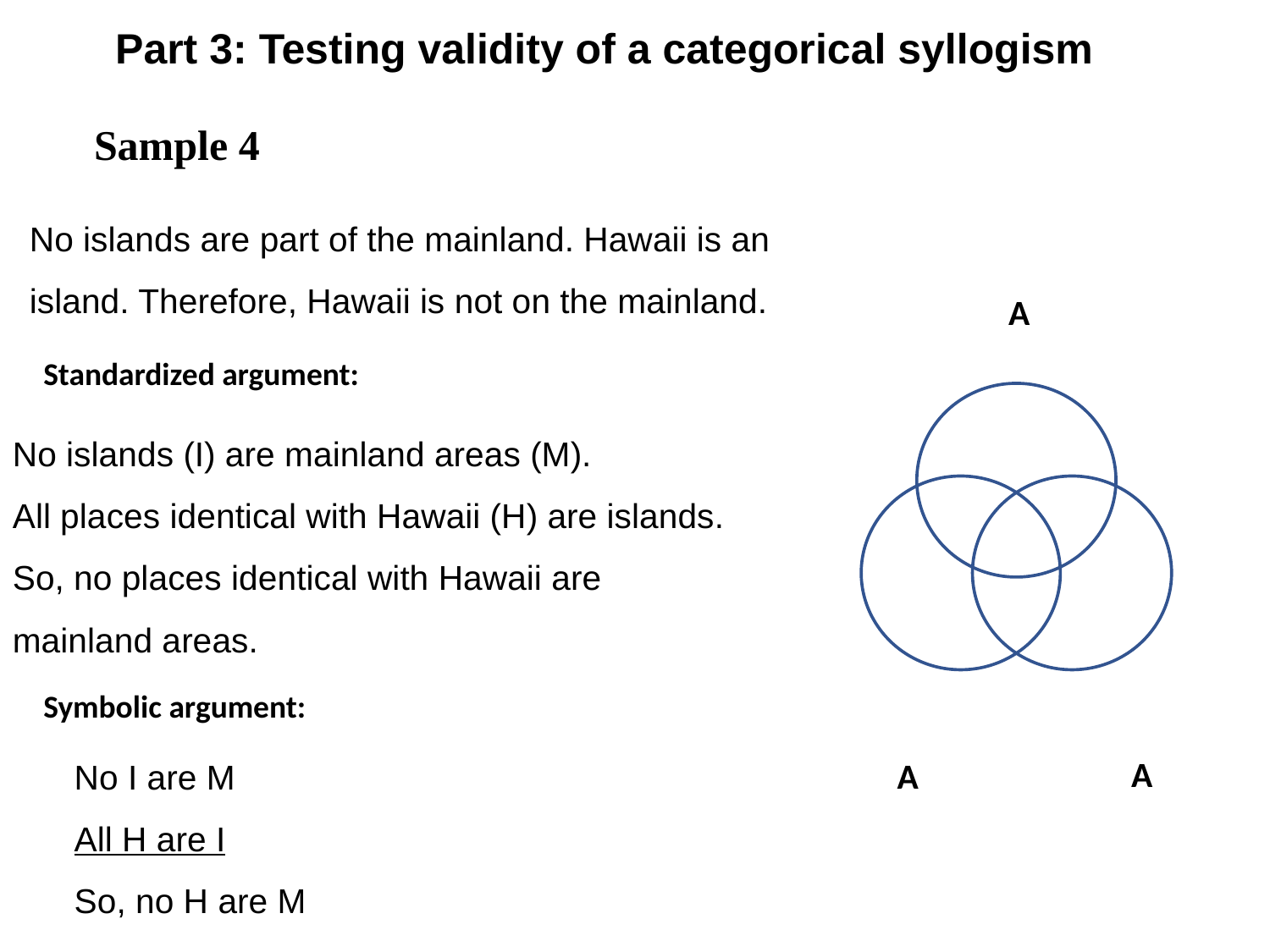

Part 3: Testing validity of a categorical syllogism
Sample 4
No islands are part of the mainland. Hawaii is an island. Therefore, Hawaii is not on the mainland.
A
Standardized argument:

No islands (I) are mainland areas (M).
All places identical with Hawaii (H) are islands.
So, no places identical with Hawaii are mainland areas.

Symbolic argument:
No I are M
All H are I
So, no H are M
A
A